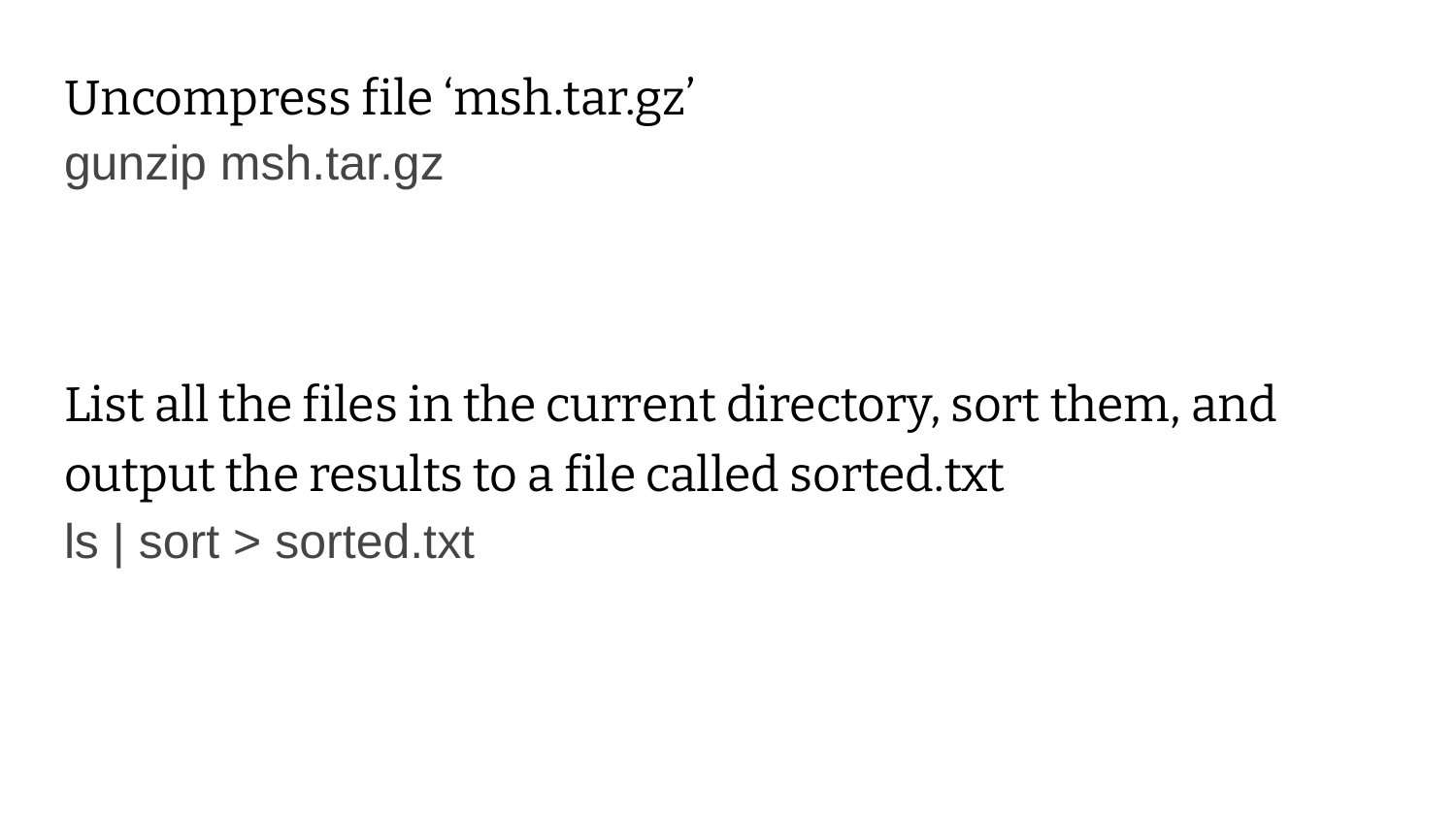

Uncompress file ‘msh.tar.gz’

List all the files in the current directory, sort them, and output the results to a file called sorted.txt

gunzip msh.tar.gz

ls | sort > sorted.txt